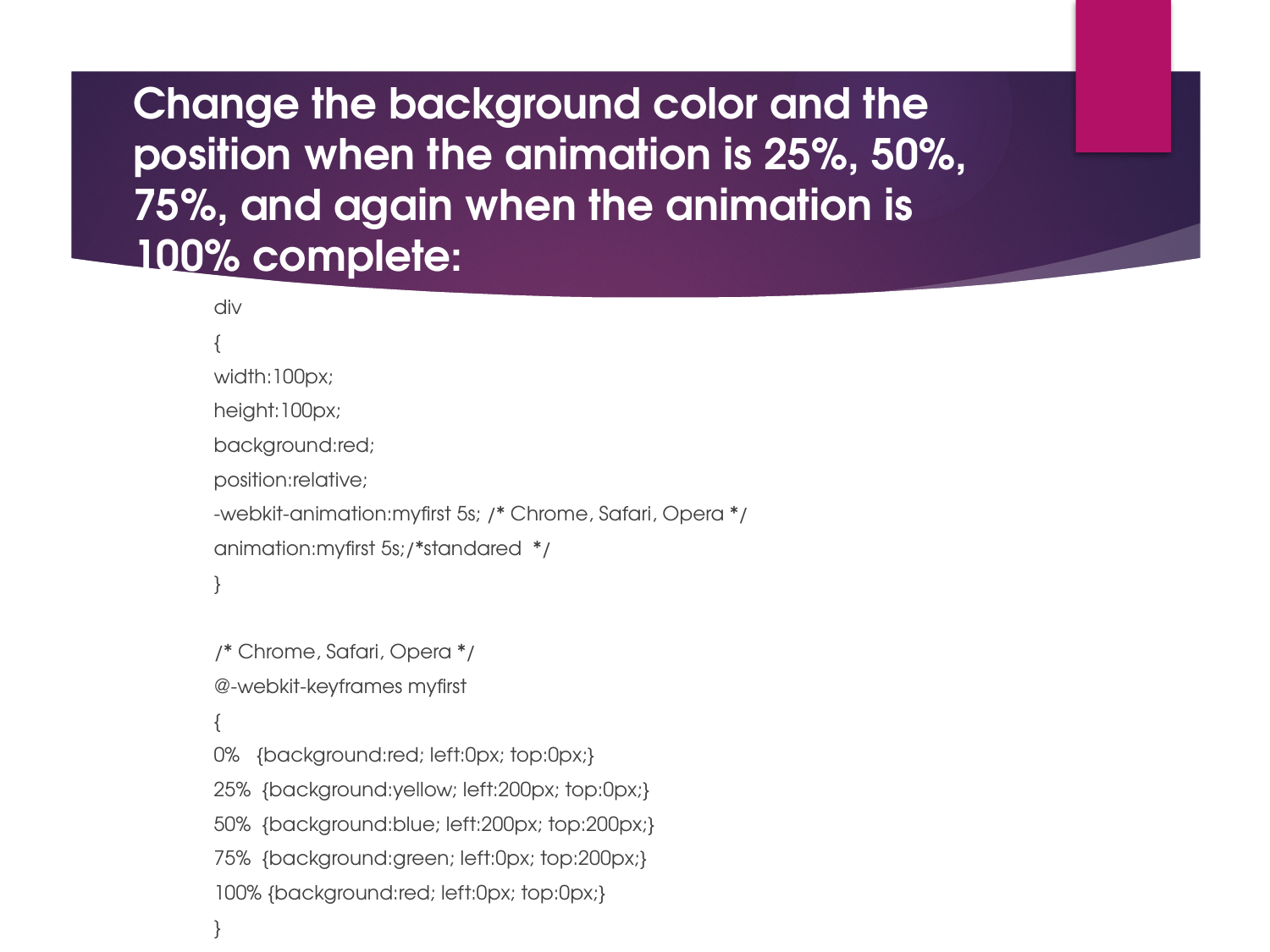

# Change the background color and the position when the animation is 25%, 50%, 75%, and again when the animation is 100% complete:
div
{
width:100px;
height:100px;
background:red;
position:relative;
-webkit-animation:myfirst 5s; /* Chrome, Safari, Opera */
animation:myfirst 5s;/*standared  */
}

/* Chrome, Safari, Opera */
@-webkit-keyframes myfirst
{
0%   {background:red; left:0px; top:0px;}
25%  {background:yellow; left:200px; top:0px;}
50%  {background:blue; left:200px; top:200px;}
75%  {background:green; left:0px; top:200px;}
100% {background:red; left:0px; top:0px;}
}